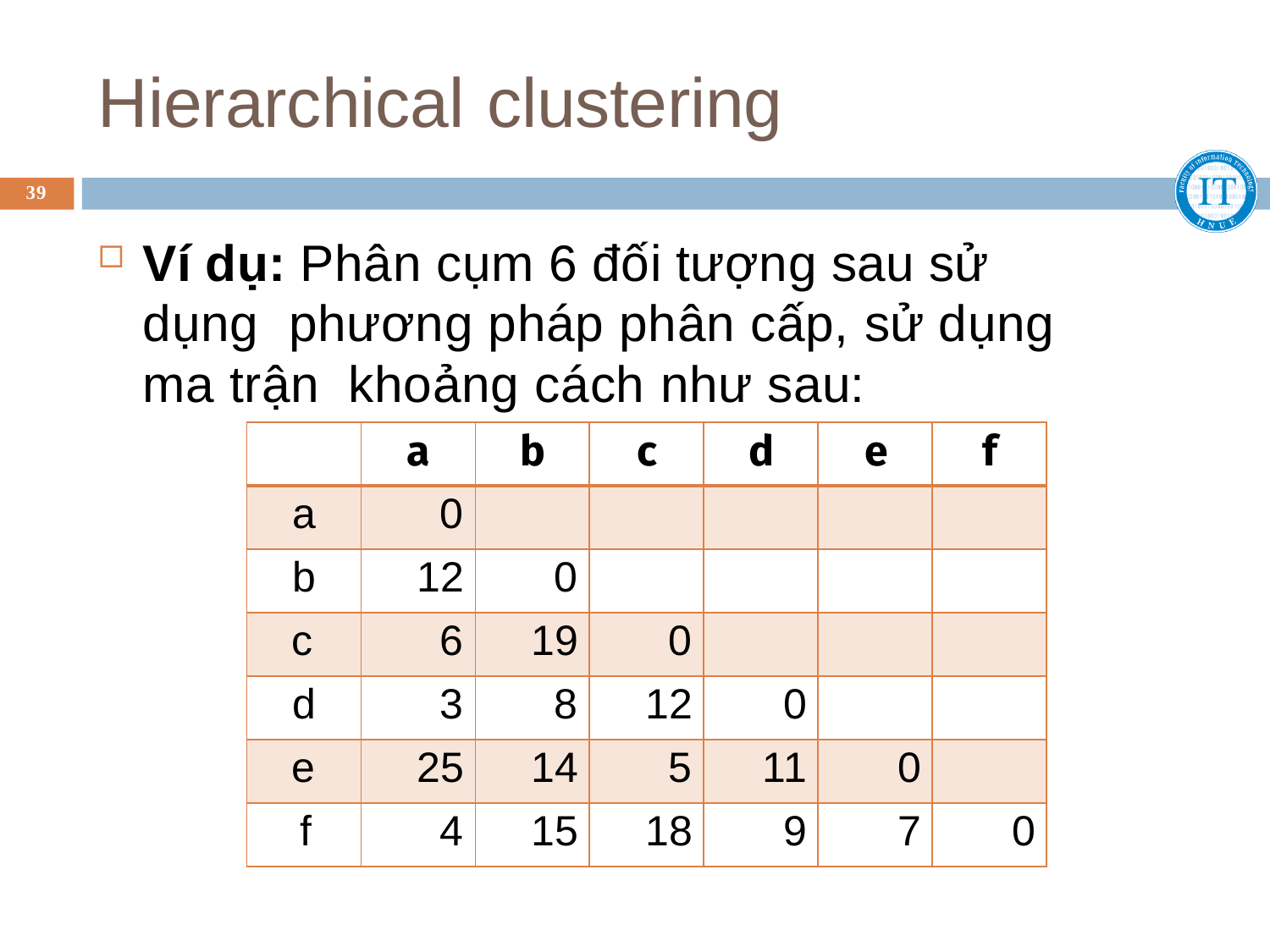

# Hierarchical clustering
39
Ví dụ: Phân cụm 6 đối tượng sau sử dụng  phương pháp phân cấp, sử dụng ma trận  khoảng cách như sau:
|  | a | b | c | d | e | f |
| --- | --- | --- | --- | --- | --- | --- |
| a | 0 |  |  |  |  |  |
| b | 12 | 0 |  |  |  |  |
| c | 6 | 19 | 0 |  |  |  |
| d | 3 | 8 | 12 | 0 |  |  |
| e | 25 | 14 | 5 | 11 | 0 |  |
| f | 4 | 15 | 18 | 9 | 7 | 0 |